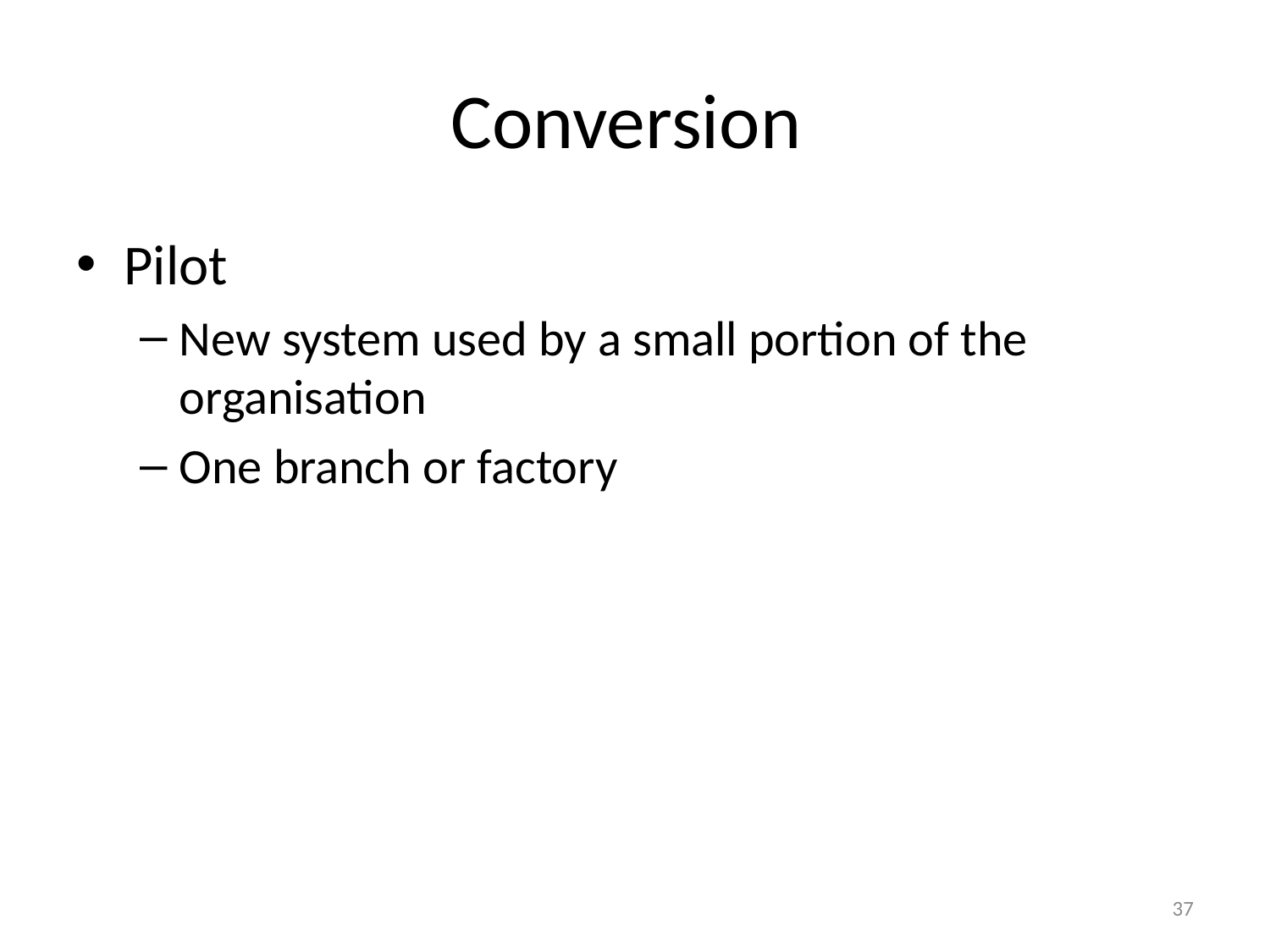

# Conversion
Pilot
New system used by a small portion of the organisation
One branch or factory
37